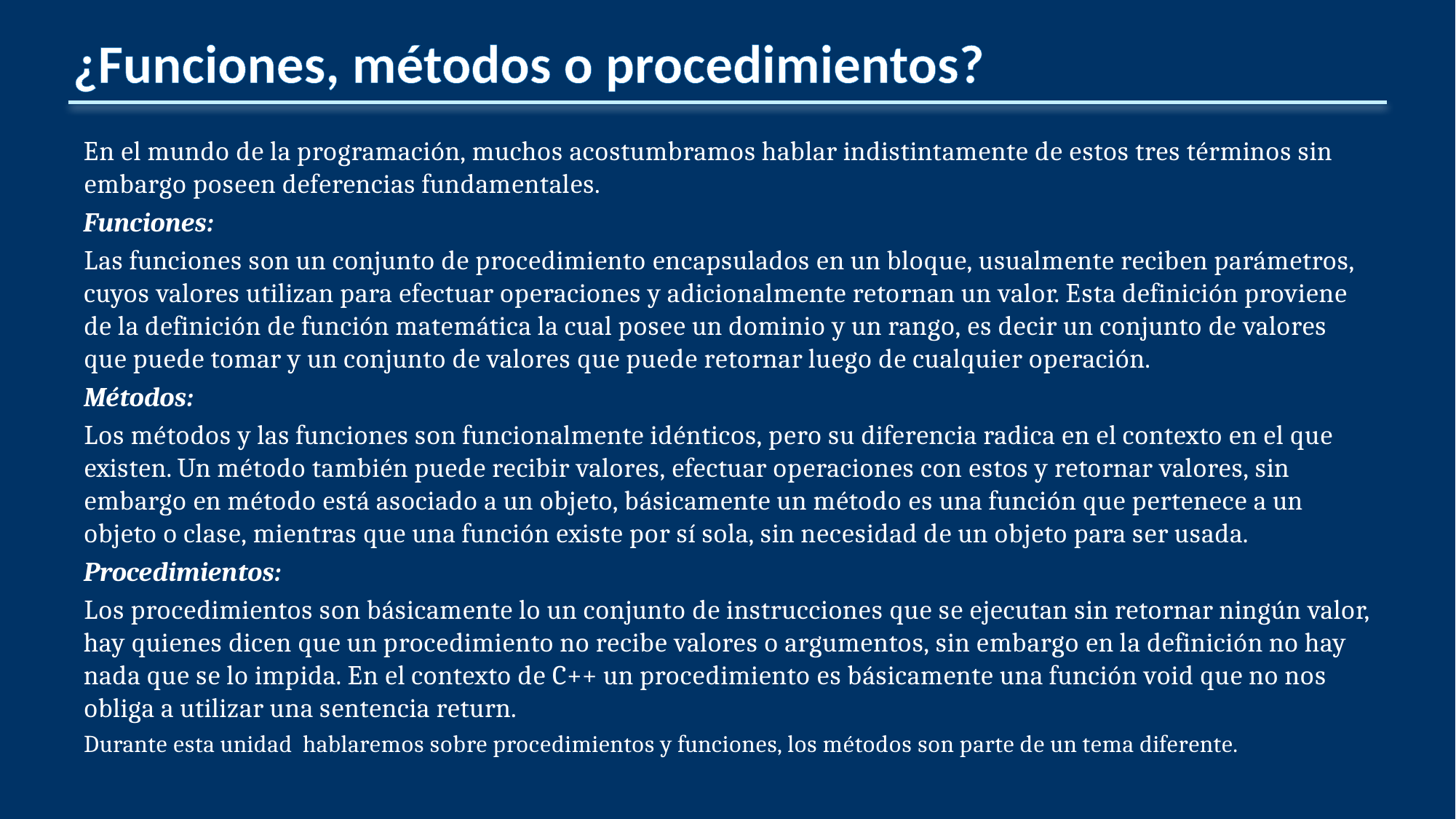

# ¿Funciones, métodos o procedimientos?
En el mundo de la programación, muchos acostumbramos hablar indistintamente de estos tres términos sin embargo poseen deferencias fundamentales.
Funciones:
Las funciones son un conjunto de procedimiento encapsulados en un bloque, usualmente reciben parámetros, cuyos valores utilizan para efectuar operaciones y adicionalmente retornan un valor. Esta definición proviene de la definición de función matemática la cual posee un dominio y un rango, es decir un conjunto de valores que puede tomar y un conjunto de valores que puede retornar luego de cualquier operación.
Métodos:
Los métodos y las funciones son funcionalmente idénticos, pero su diferencia radica en el contexto en el que existen. Un método también puede recibir valores, efectuar operaciones con estos y retornar valores, sin embargo en método está asociado a un objeto, básicamente un método es una función que pertenece a un objeto o clase, mientras que una función existe por sí sola, sin necesidad de un objeto para ser usada.
Procedimientos:
Los procedimientos son básicamente lo un conjunto de instrucciones que se ejecutan sin retornar ningún valor, hay quienes dicen que un procedimiento no recibe valores o argumentos, sin embargo en la definición no hay nada que se lo impida. En el contexto de C++ un procedimiento es básicamente una función void que no nos obliga a utilizar una sentencia return.
Durante esta unidad  hablaremos sobre procedimientos y funciones, los métodos son parte de un tema diferente.